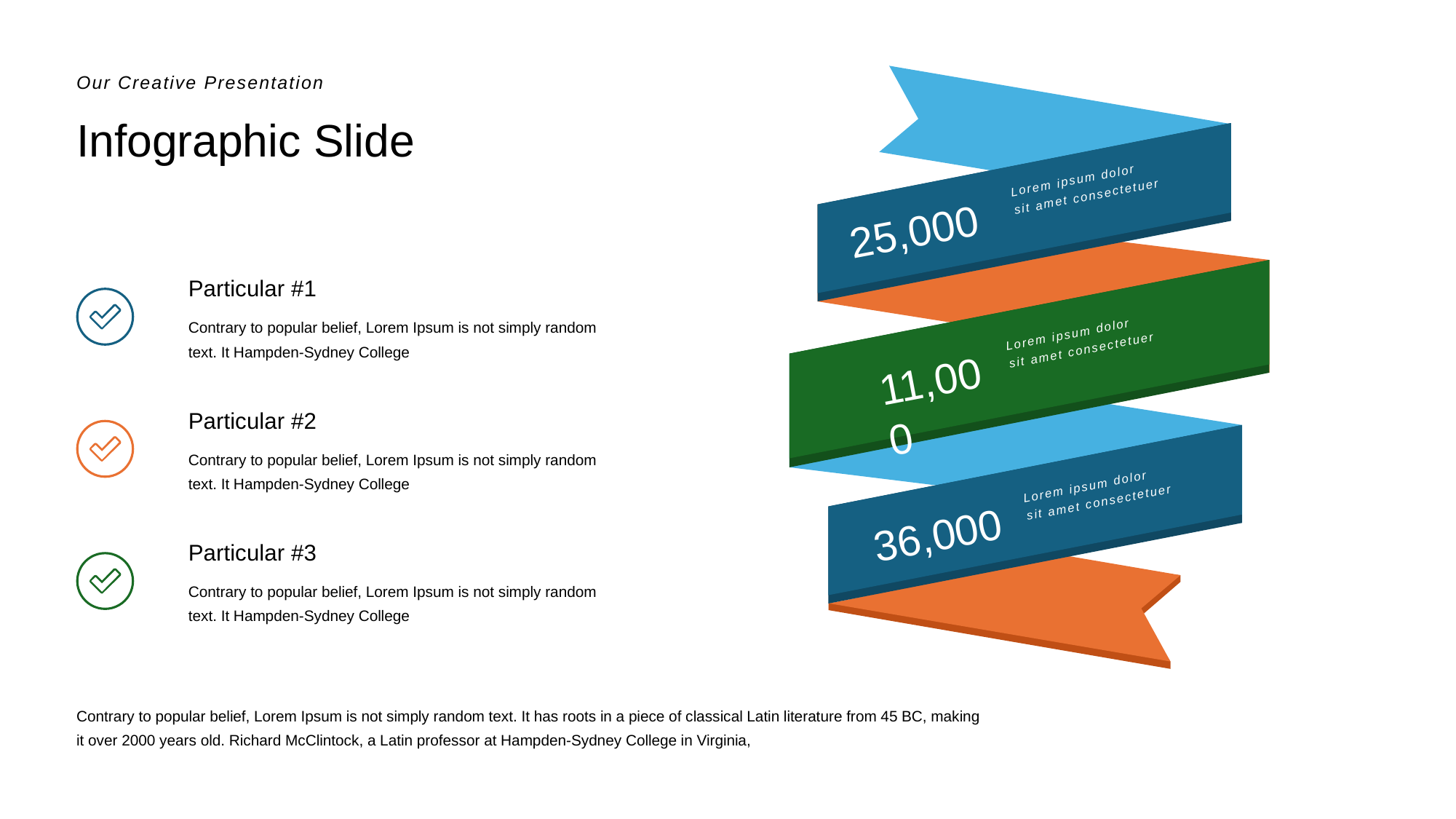

Our Creative Presentation
Infographic Slide

Lorem ipsum dolor
sit amet consectetuer
25,000

Particular #1
Contrary to popular belief, Lorem Ipsum is not simply random text. It Hampden-Sydney College

Lorem ipsum dolor
sit amet consectetuer
11,000

Particular #2
Contrary to popular belief, Lorem Ipsum is not simply random text. It Hampden-Sydney College

Lorem ipsum dolor
sit amet consectetuer
36,000
Particular #3
Contrary to popular belief, Lorem Ipsum is not simply random text. It Hampden-Sydney College

Contrary to popular belief, Lorem Ipsum is not simply random text. It has roots in a piece of classical Latin literature from 45 BC, making it over 2000 years old. Richard McClintock, a Latin professor at Hampden-Sydney College in Virginia,